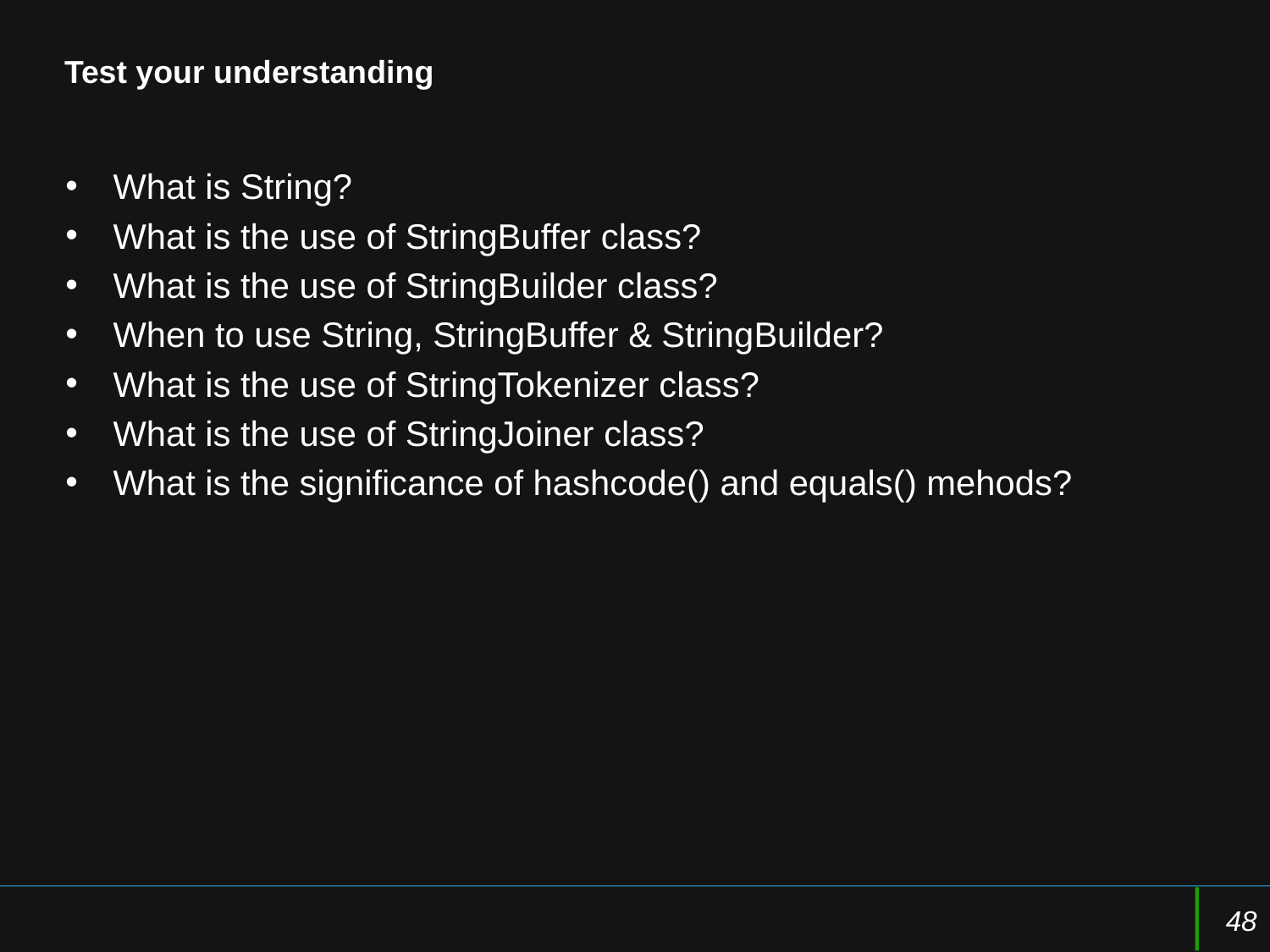

# Test your understanding
What is String?
What is the use of StringBuffer class?
What is the use of StringBuilder class?
When to use String, StringBuffer & StringBuilder?
What is the use of StringTokenizer class?
What is the use of StringJoiner class?
What is the significance of hashcode() and equals() mehods?
48